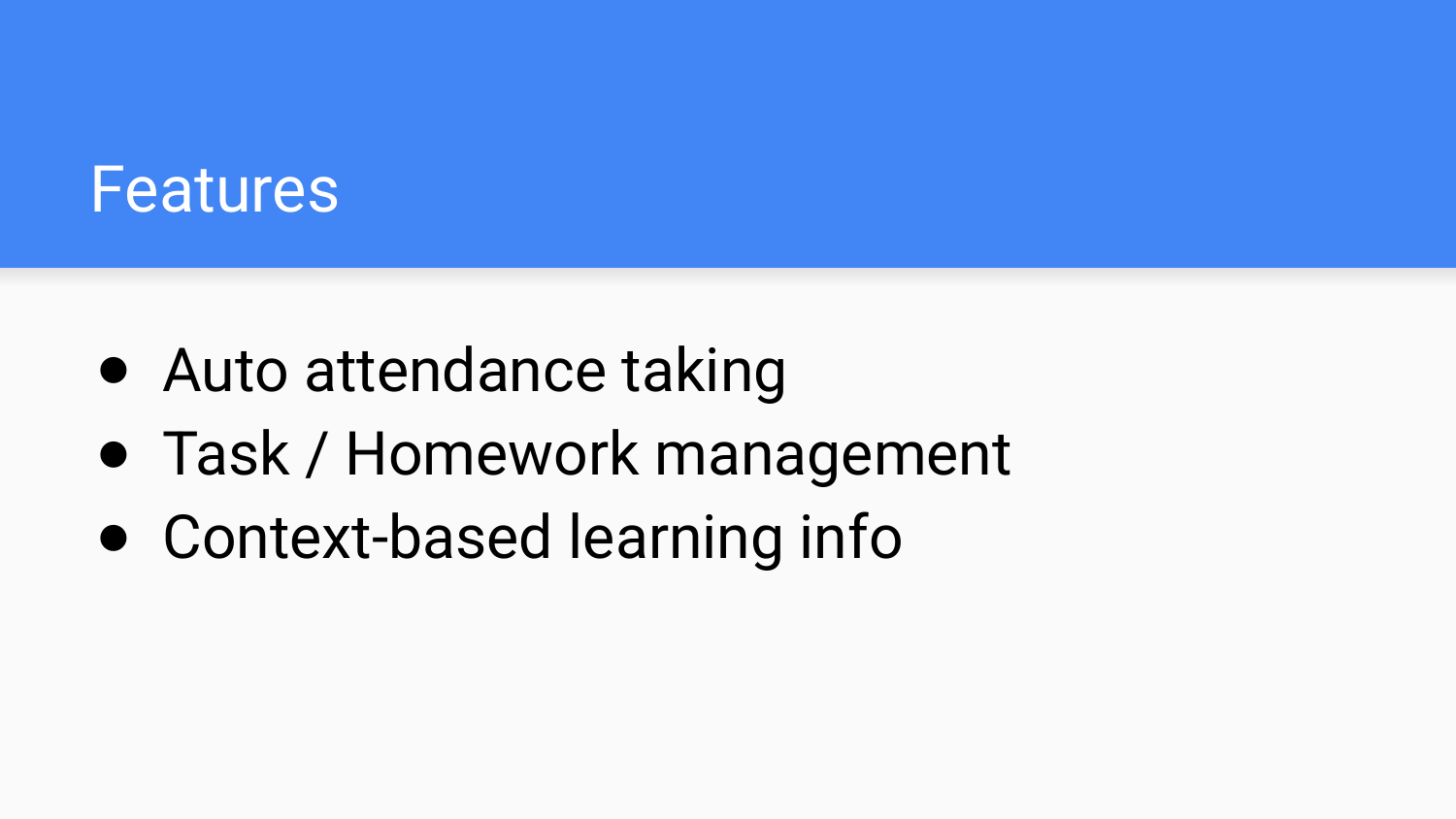

# Features
Auto attendance taking
Task / Homework management
Context-based learning info